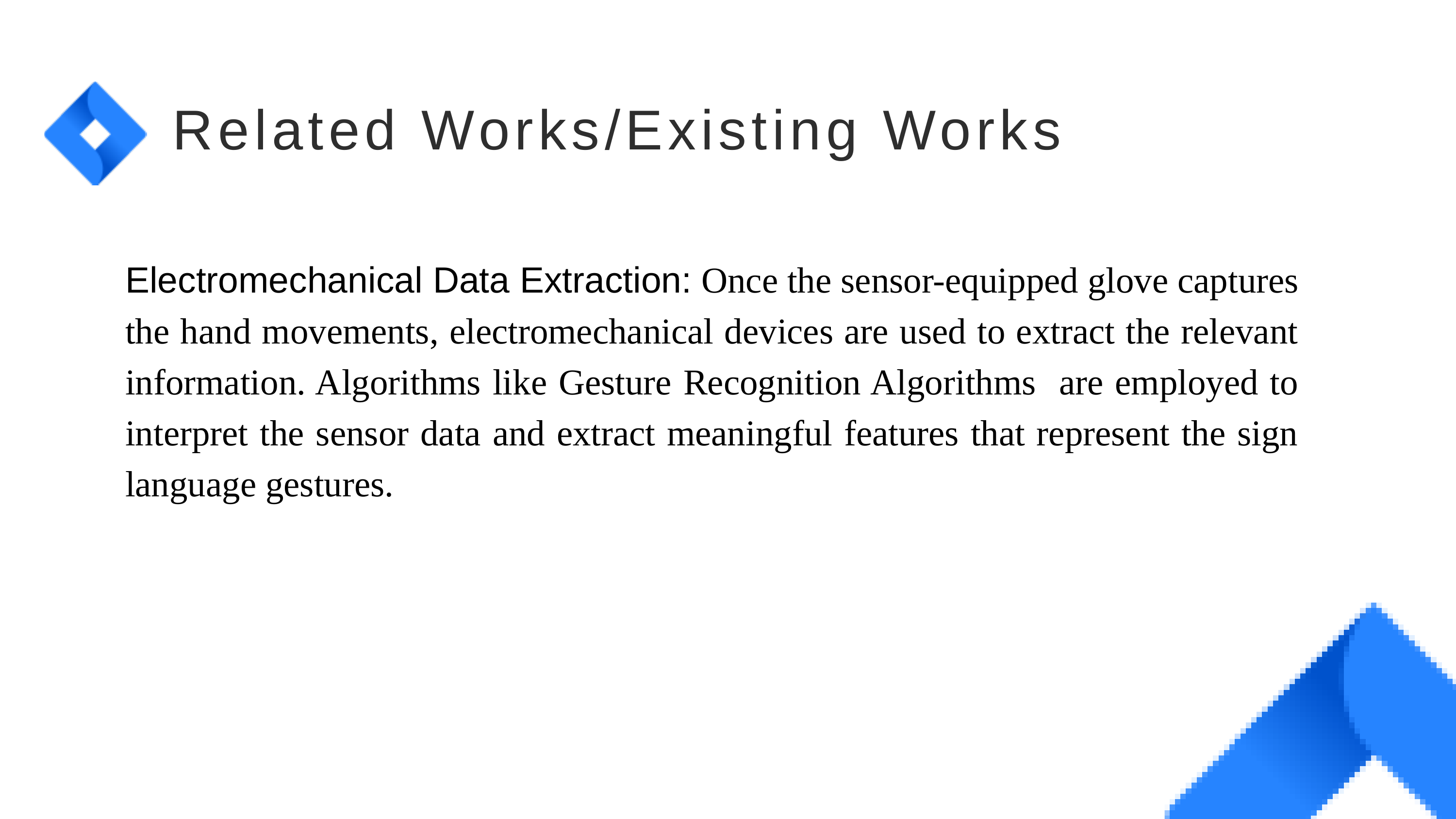

Related Works/Existing Works
Electromechanical Data Extraction: Once the sensor-equipped glove captures the hand movements, electromechanical devices are used to extract the relevant information. Algorithms like Gesture Recognition Algorithms  are employed to interpret the sensor data and extract meaningful features that represent the sign language gestures.